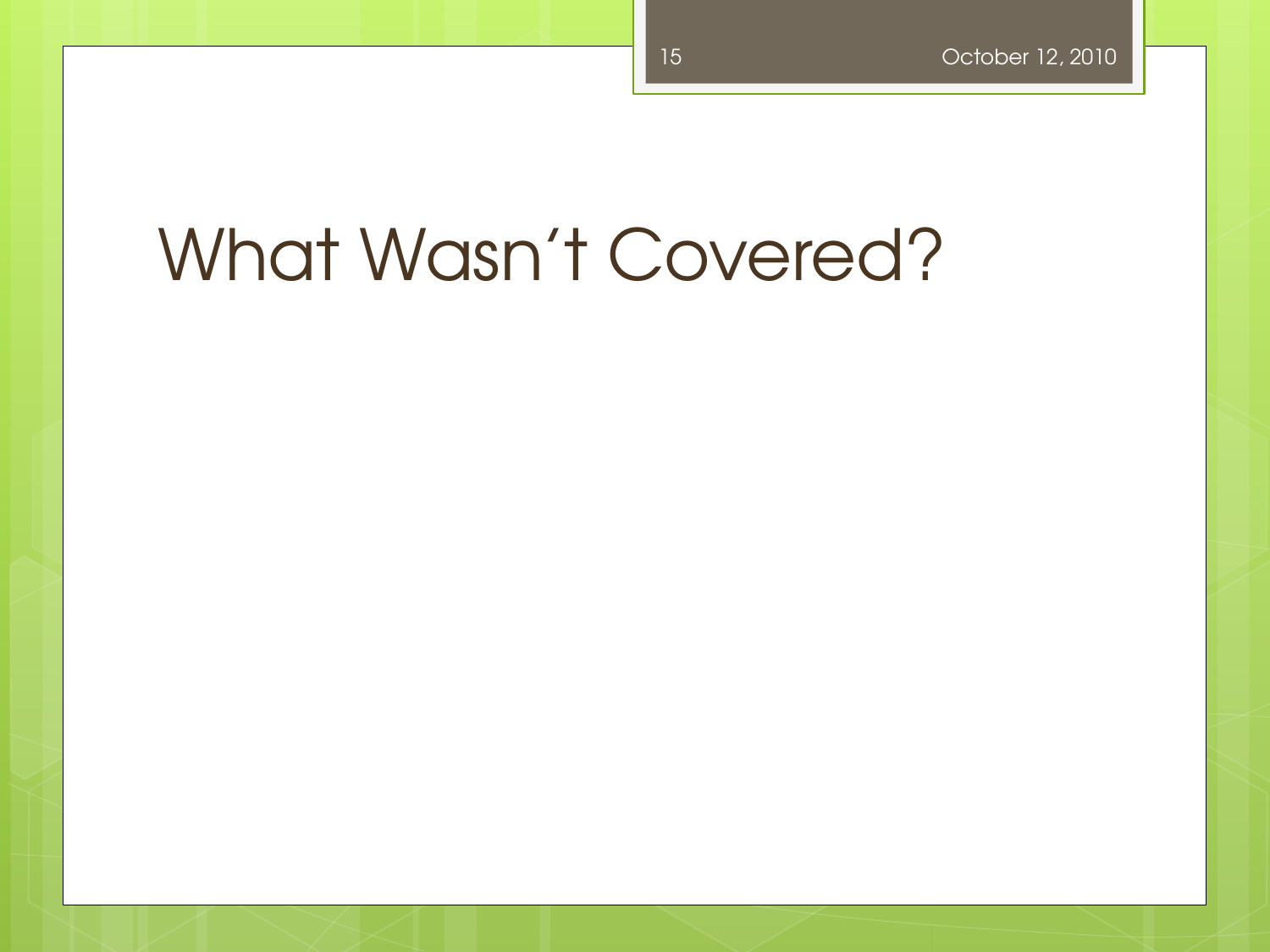

15
October 12, 2010
# What Wasn’t Covered?